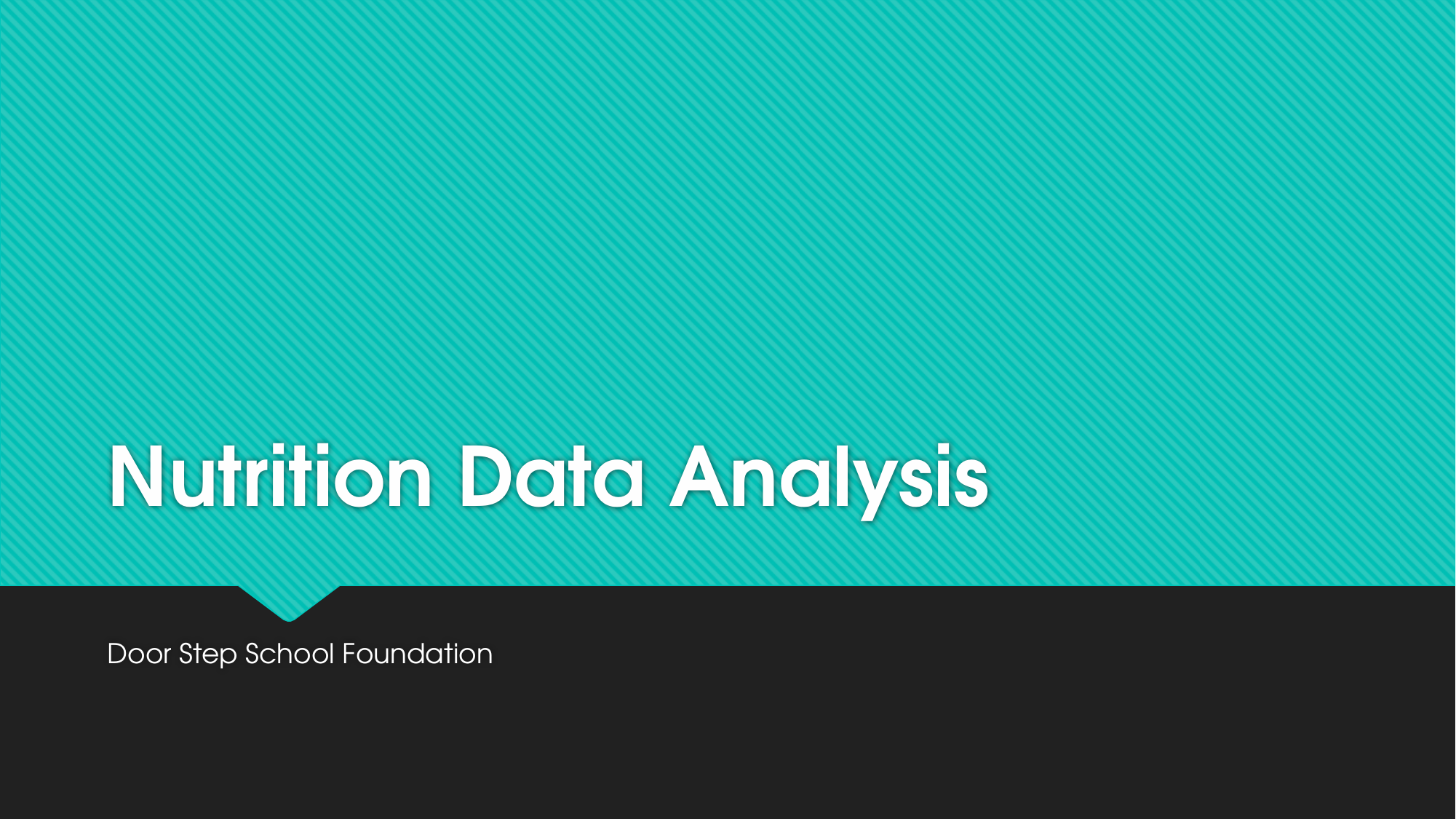

# Nutrition Data Analysis
Door Step School Foundation